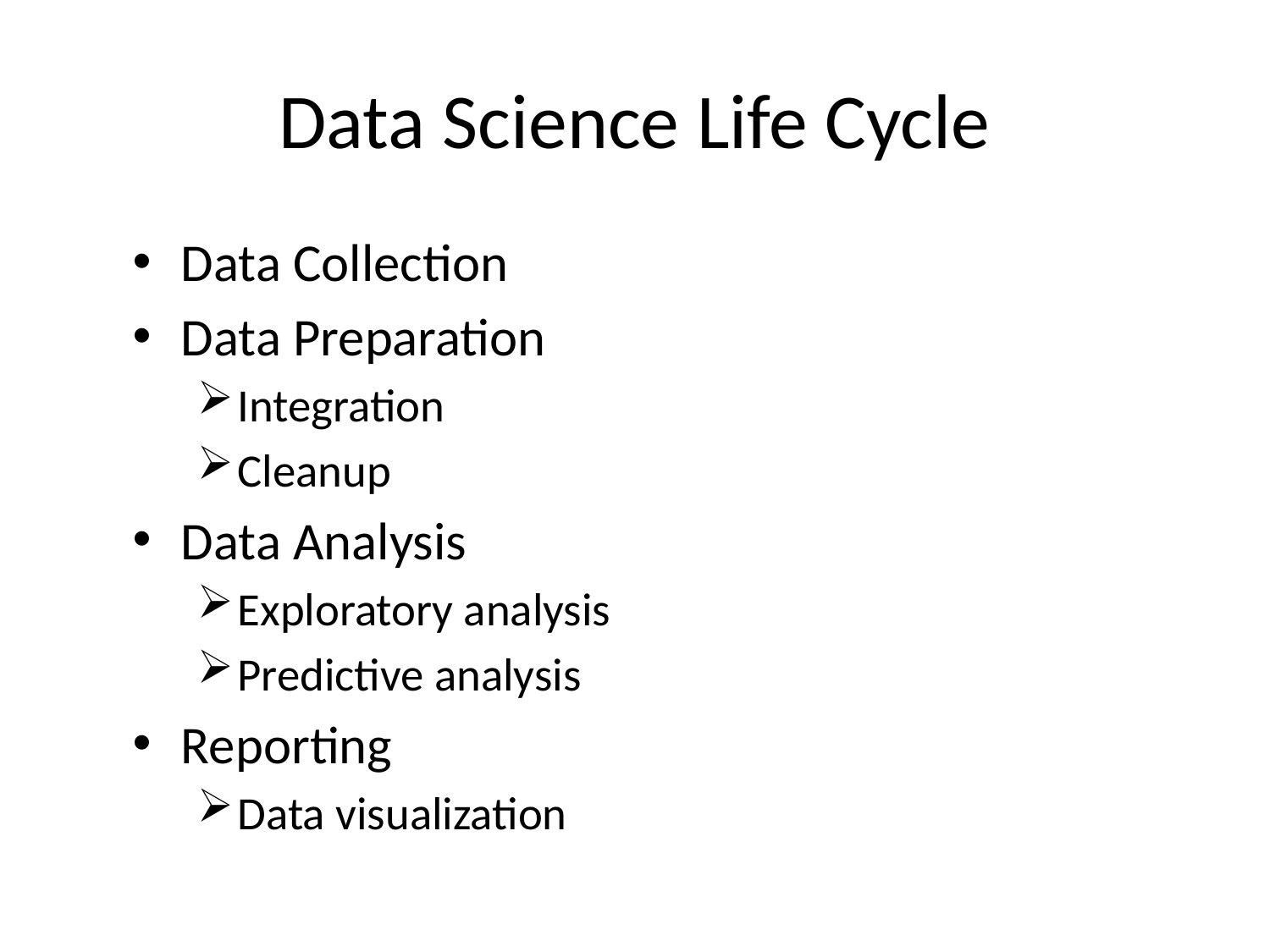

# Data Science Life Cycle
Data Collection
Data Preparation
Integration
Cleanup
Data Analysis
Exploratory analysis
Predictive analysis
Reporting
Data visualization